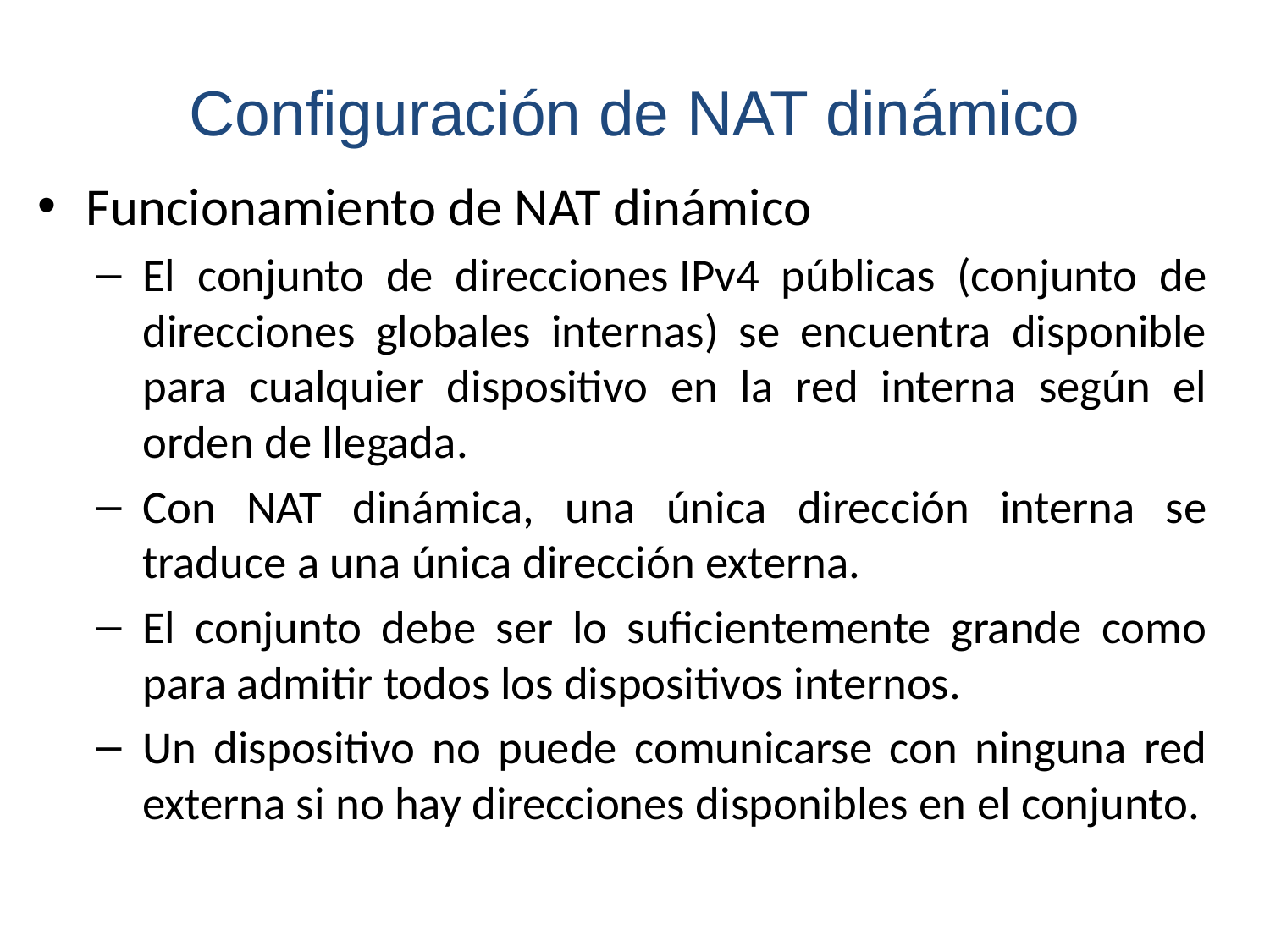

# Configuración de NAT dinámico
Funcionamiento de NAT dinámico
El conjunto de direcciones IPv4 públicas (conjunto de direcciones globales internas) se encuentra disponible para cualquier dispositivo en la red interna según el orden de llegada.
Con NAT dinámica, una única dirección interna se traduce a una única dirección externa.
El conjunto debe ser lo suficientemente grande como para admitir todos los dispositivos internos.
Un dispositivo no puede comunicarse con ninguna red externa si no hay direcciones disponibles en el conjunto.